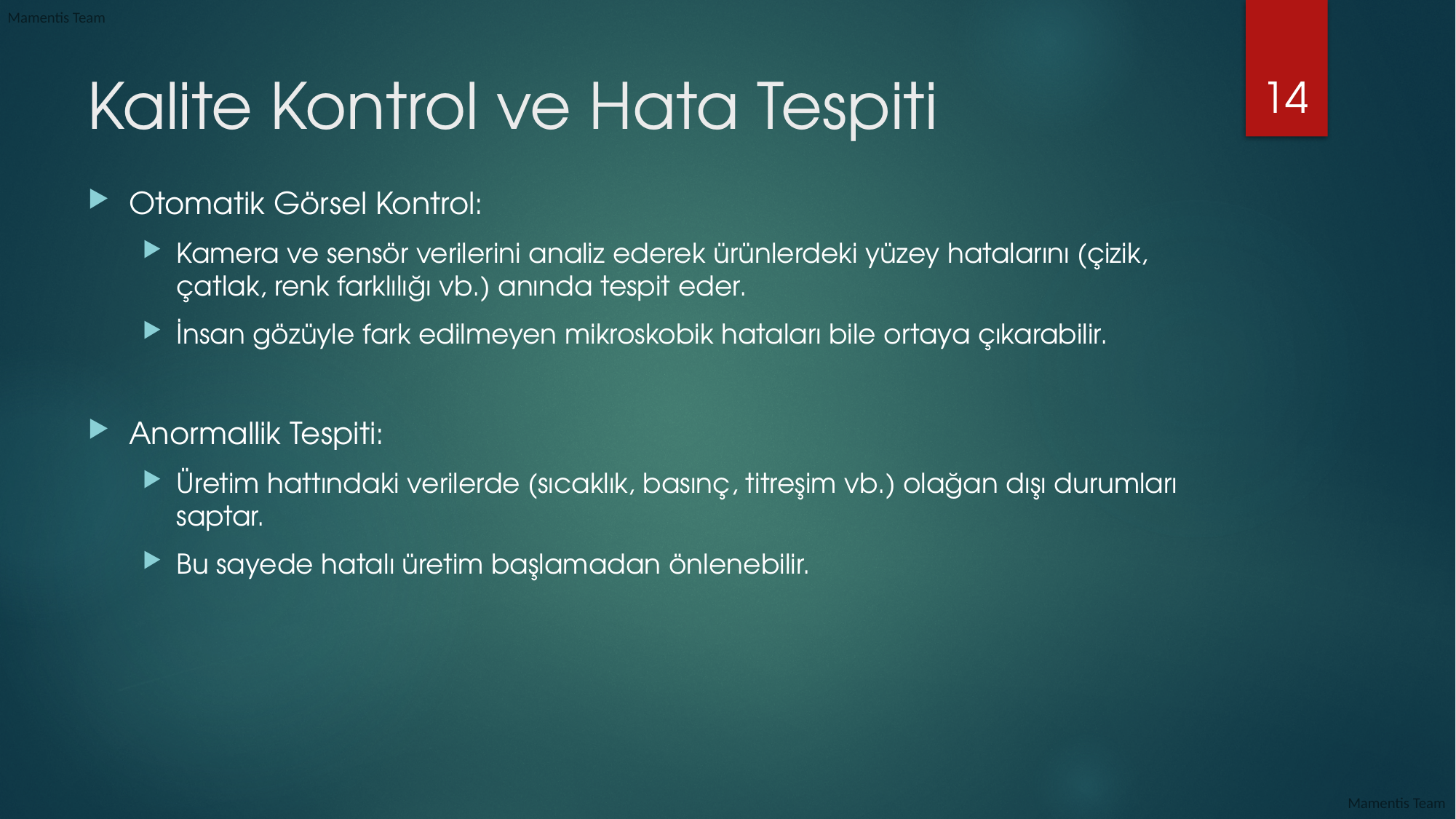

14
# Kalite Kontrol ve Hata Tespiti
Otomatik Görsel Kontrol:
Kamera ve sensör verilerini analiz ederek ürünlerdeki yüzey hatalarını (çizik, çatlak, renk farklılığı vb.) anında tespit eder.
İnsan gözüyle fark edilmeyen mikroskobik hataları bile ortaya çıkarabilir.
Anormallik Tespiti:
Üretim hattındaki verilerde (sıcaklık, basınç, titreşim vb.) olağan dışı durumları saptar.
Bu sayede hatalı üretim başlamadan önlenebilir.